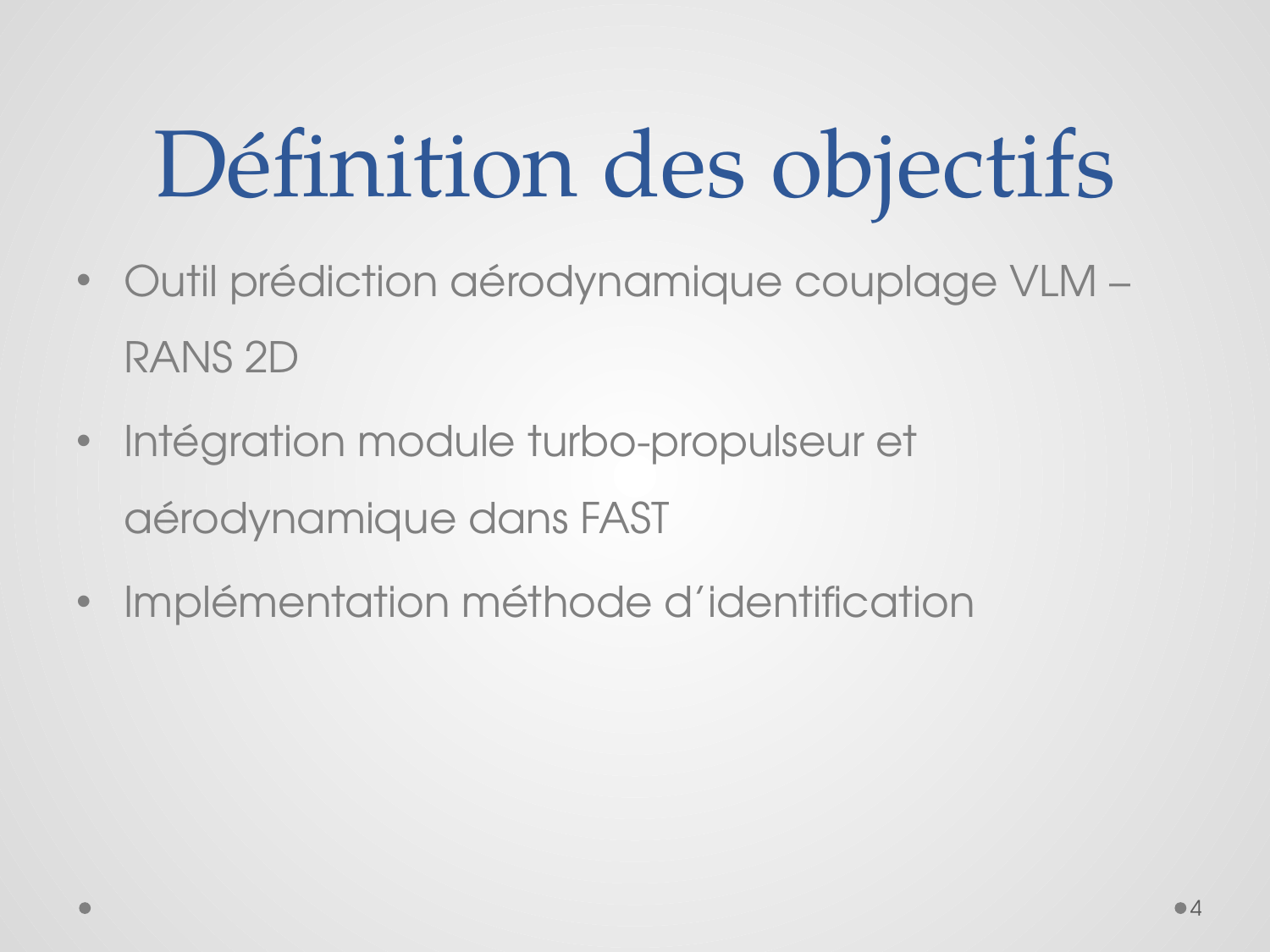

# Définition des objectifs
Outil prédiction aérodynamique couplage VLM – RANS 2D
Intégration module turbo-propulseur et aérodynamique dans FAST
Implémentation méthode d’identification
4